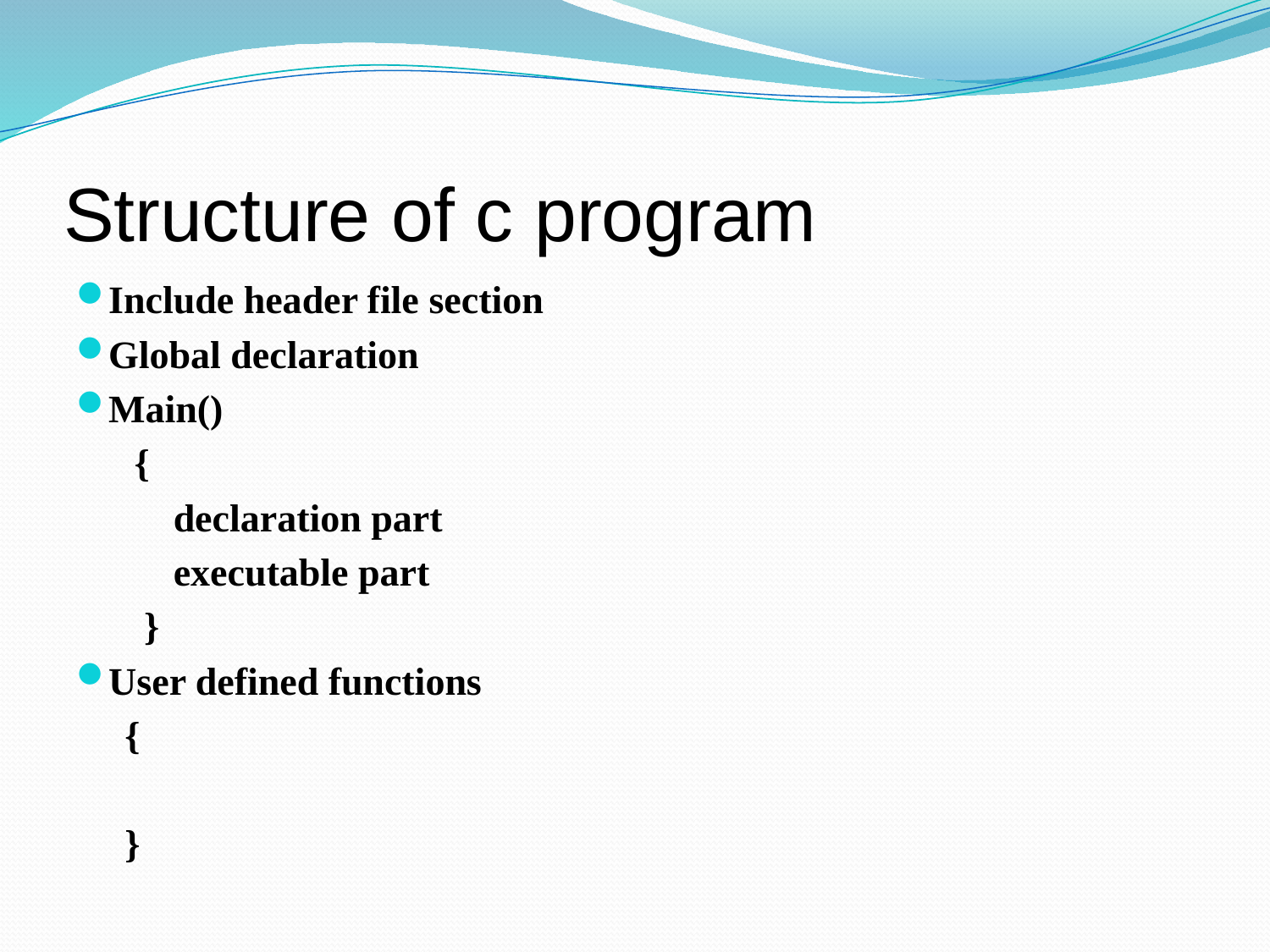

# Structure of c program
Include header file section
Global declaration
Main()
      {
          declaration part
          executable part
       }
User defined functions
     {

     }